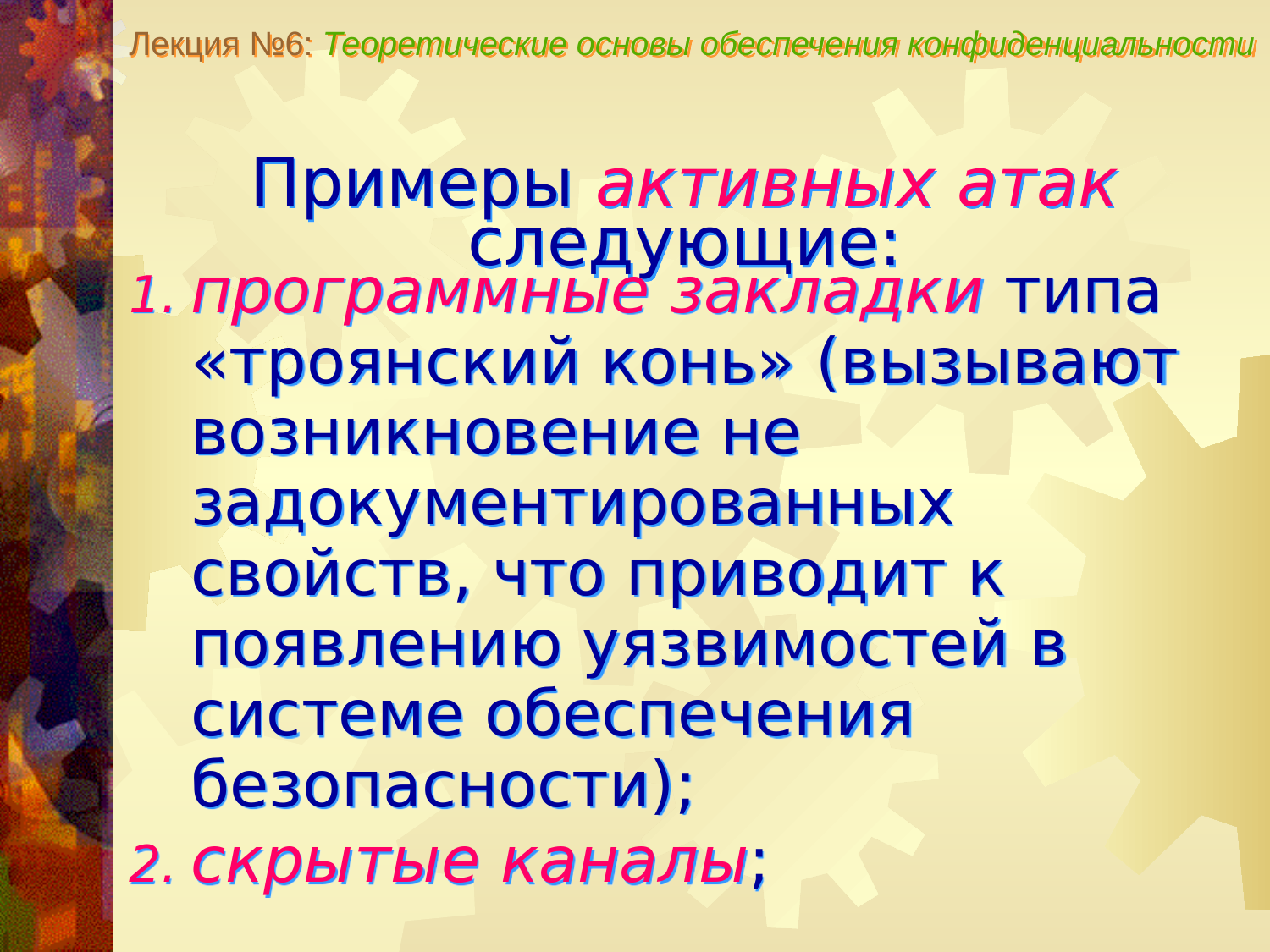

Лекция №6: Теоретические основы обеспечения конфиденциальности
Примеры активных атак следующие:
программные закладки типа «троянский конь» (вызывают возникновение не задокументированных свойств, что приводит к появлению уязвимостей в системе обеспечения безопасности);
скрытые каналы;